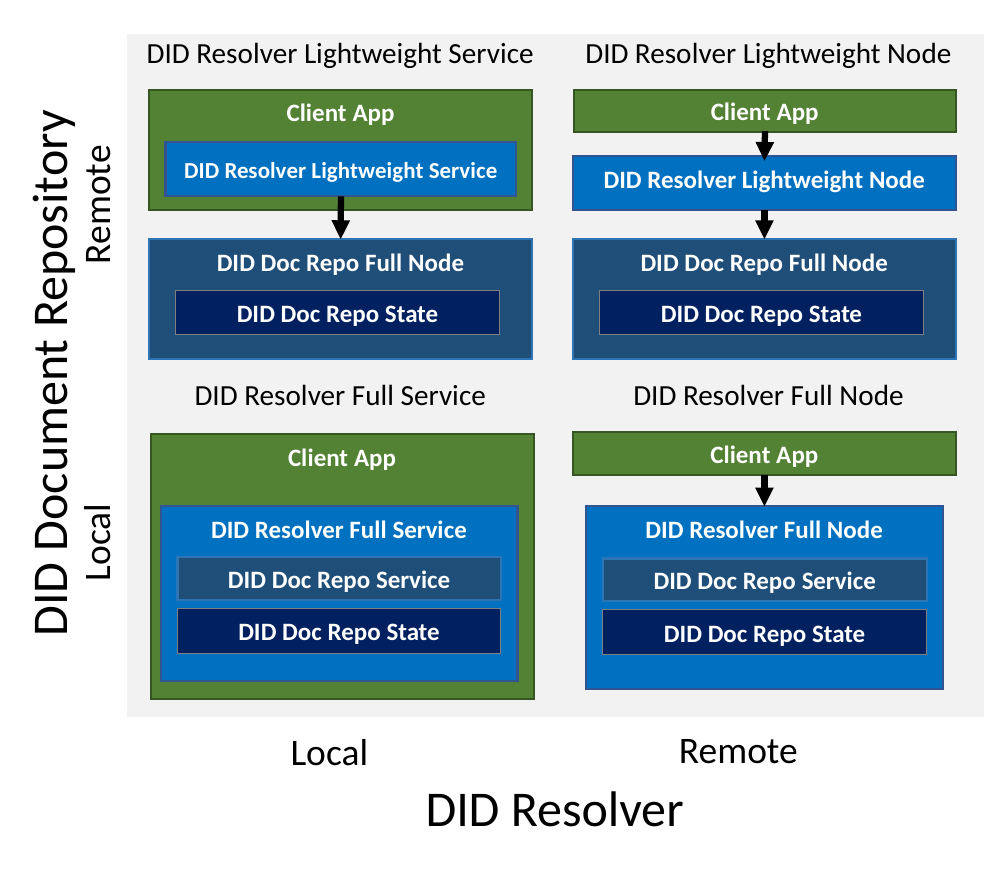

| DID Resolver Lightweight Service | DID Resolver Lightweight Node |
| --- | --- |
| DID Resolver Full Service | DID Resolver Full Node |
Client App
Client App
DID Resolver Lightweight Service
DID Resolver Lightweight Node
Remote
DID Doc Repo Full Node
DID Doc Repo Full Node
DID Doc Repo State
DID Doc Repo State
DID Document Repository
Client App
Client App
DID Resolver Full Service
DID Resolver Full Node
Local
DID Doc Repo Service
DID Doc Repo Service
DID Doc Repo State
DID Doc Repo State
Remote
Local
DID Resolver